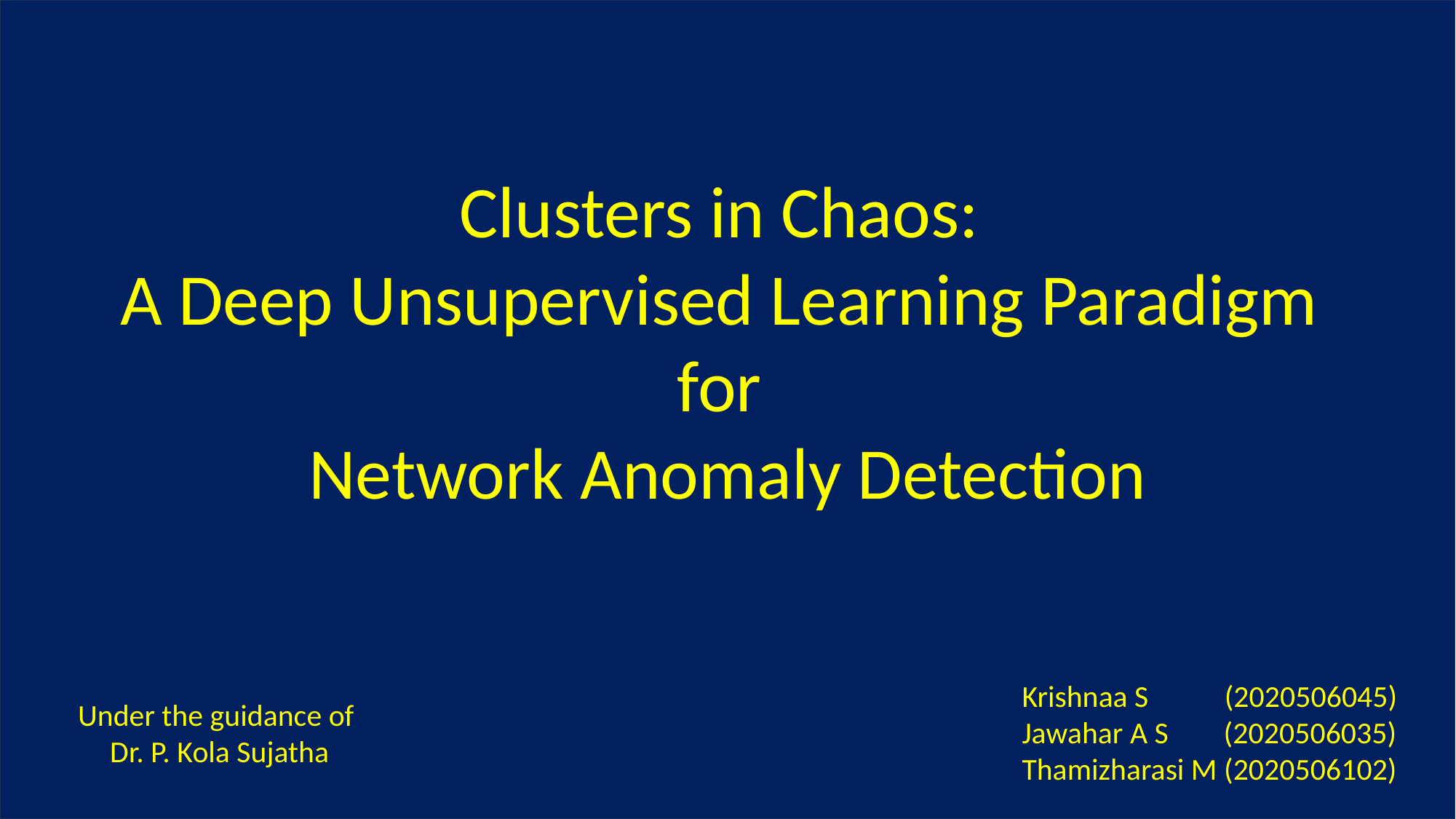

Clusters in Chaos:
A Deep Unsupervised Learning Paradigm
for
Network Anomaly Detection
Krishnaa S           (2020506045)
Jawahar A S        (2020506035)
Thamizharasi M (2020506102)
Under the guidance of
Dr. P. Kola Sujatha